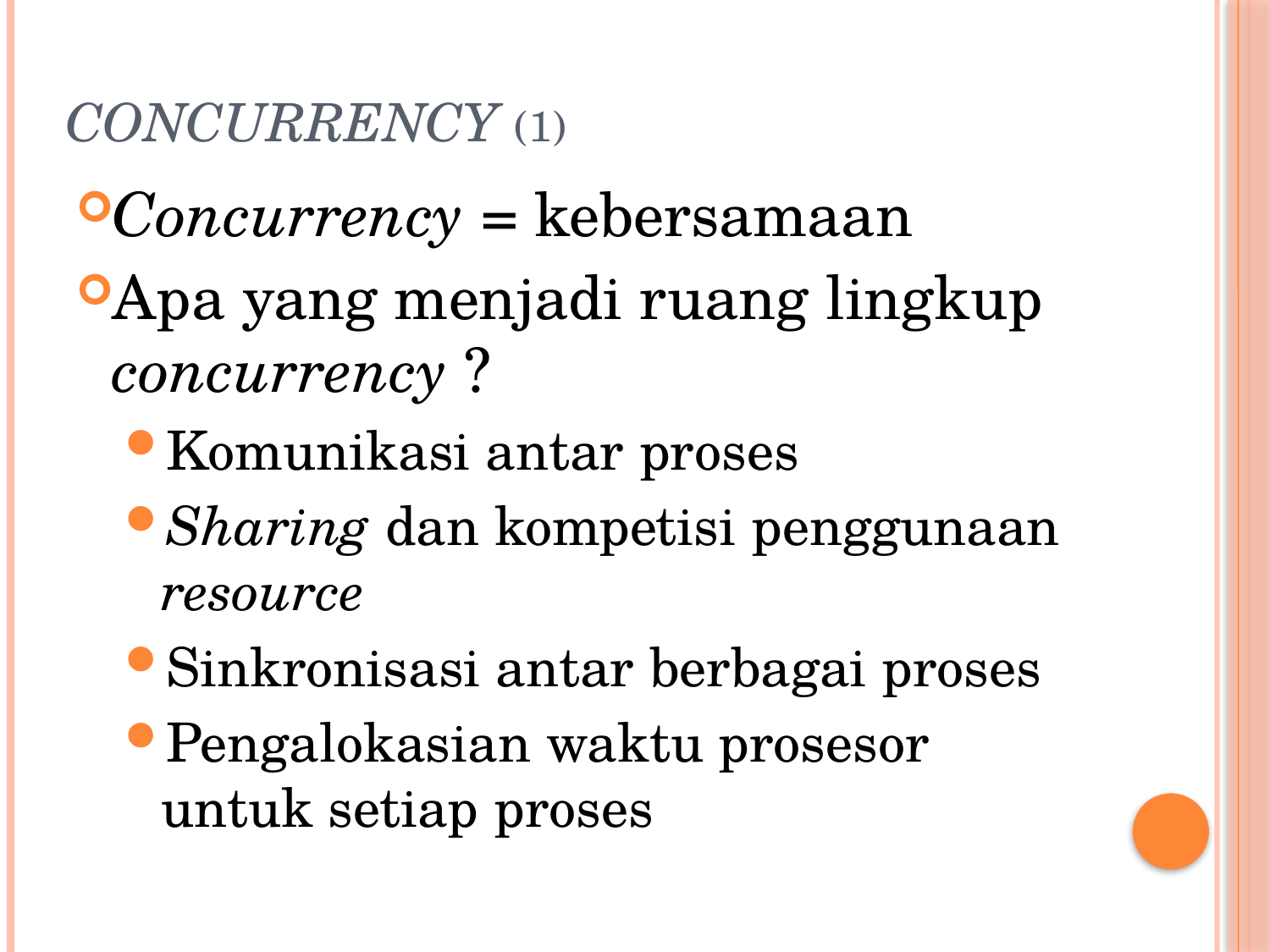

# Concurrency (1)
Concurrency = kebersamaan
Apa yang menjadi ruang lingkup concurrency ?
Komunikasi antar proses
Sharing dan kompetisi penggunaan resource
Sinkronisasi antar berbagai proses
Pengalokasian waktu prosesor untuk setiap proses